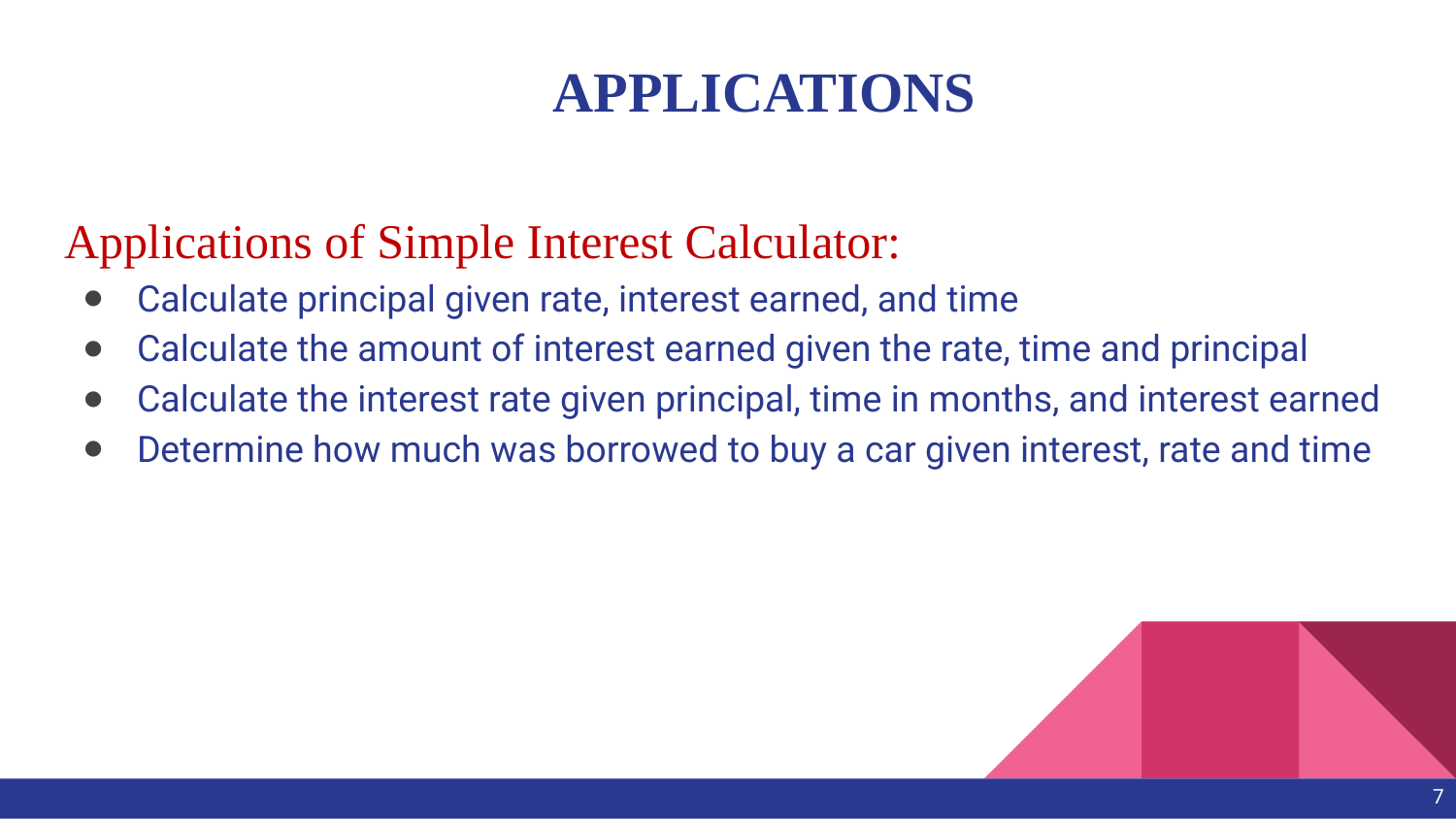

# APPLICATIONS
Applications of Simple Interest Calculator:
Calculate principal given rate, interest earned, and time
Calculate the amount of interest earned given the rate, time and principal
Calculate the interest rate given principal, time in months, and interest earned
Determine how much was borrowed to buy a car given interest, rate and time

7